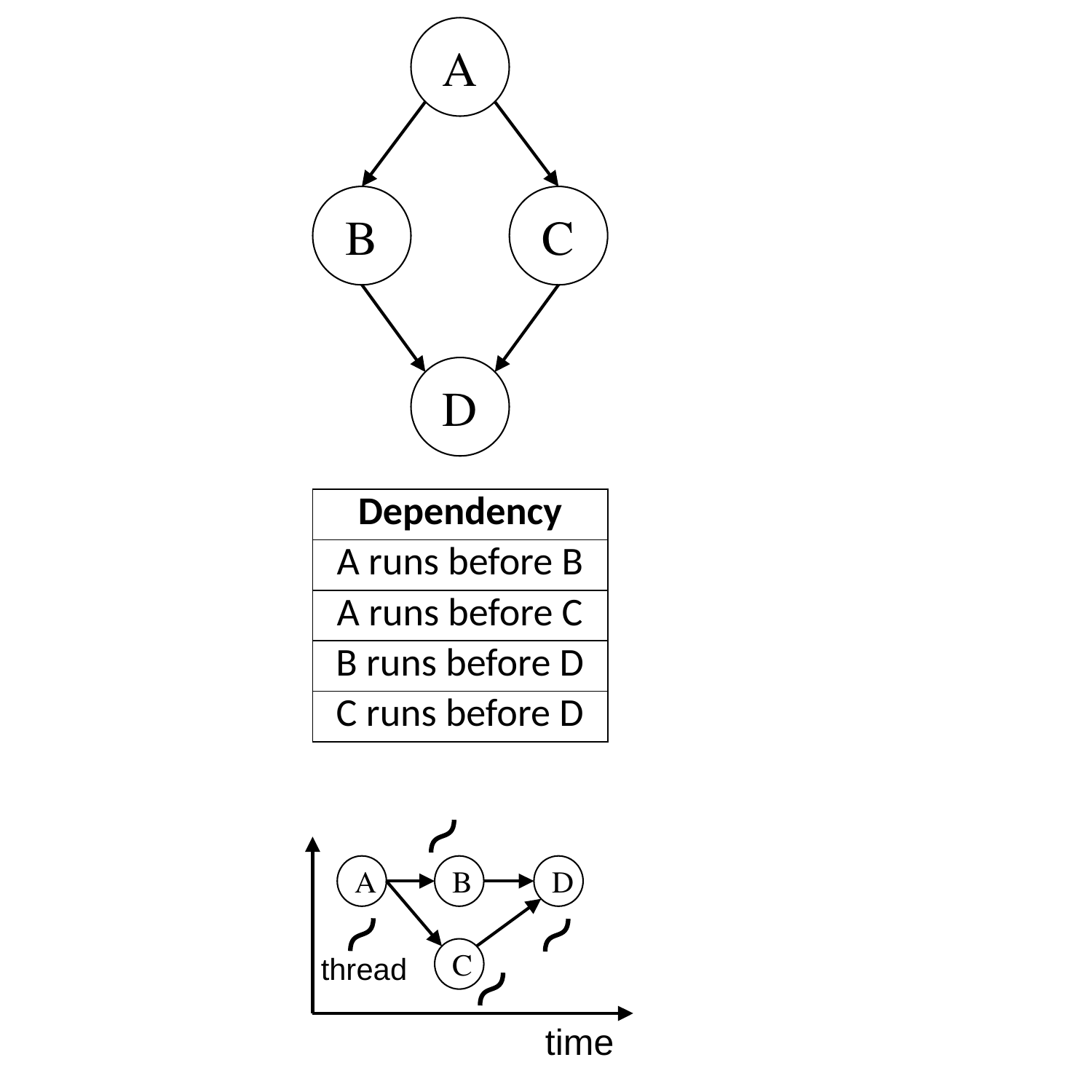

A
B
C
D
| Dependency |
| --- |
| A runs before B |
| A runs before C |
| B runs before D |
| C runs before D |
A
B
D
C
thread
time